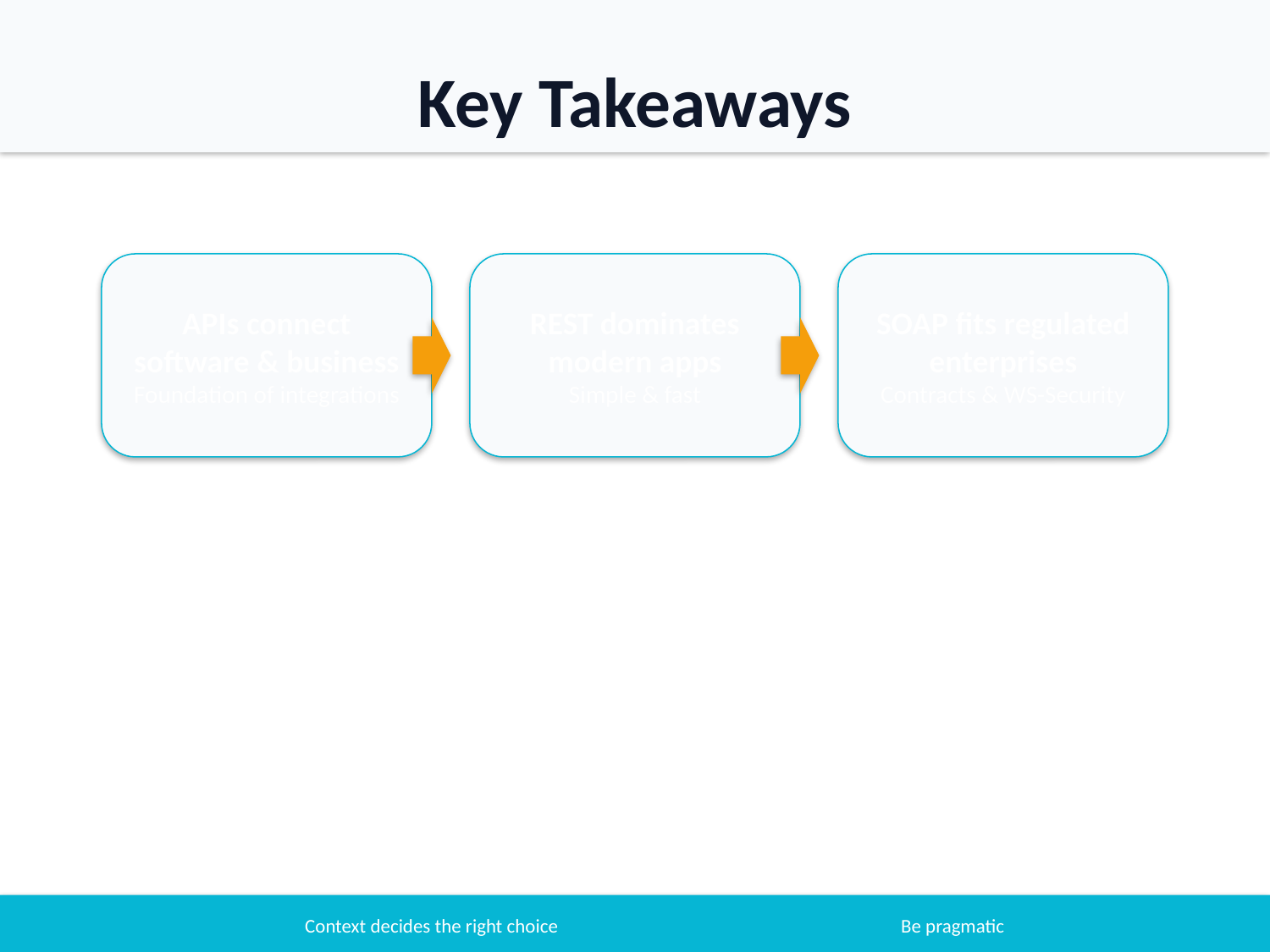

Key Takeaways
APIs connect software & business
Foundation of integrations
REST dominates modern apps
Simple & fast
SOAP fits regulated enterprises
Contracts & WS-Security

Context decides the right choice
Be pragmatic